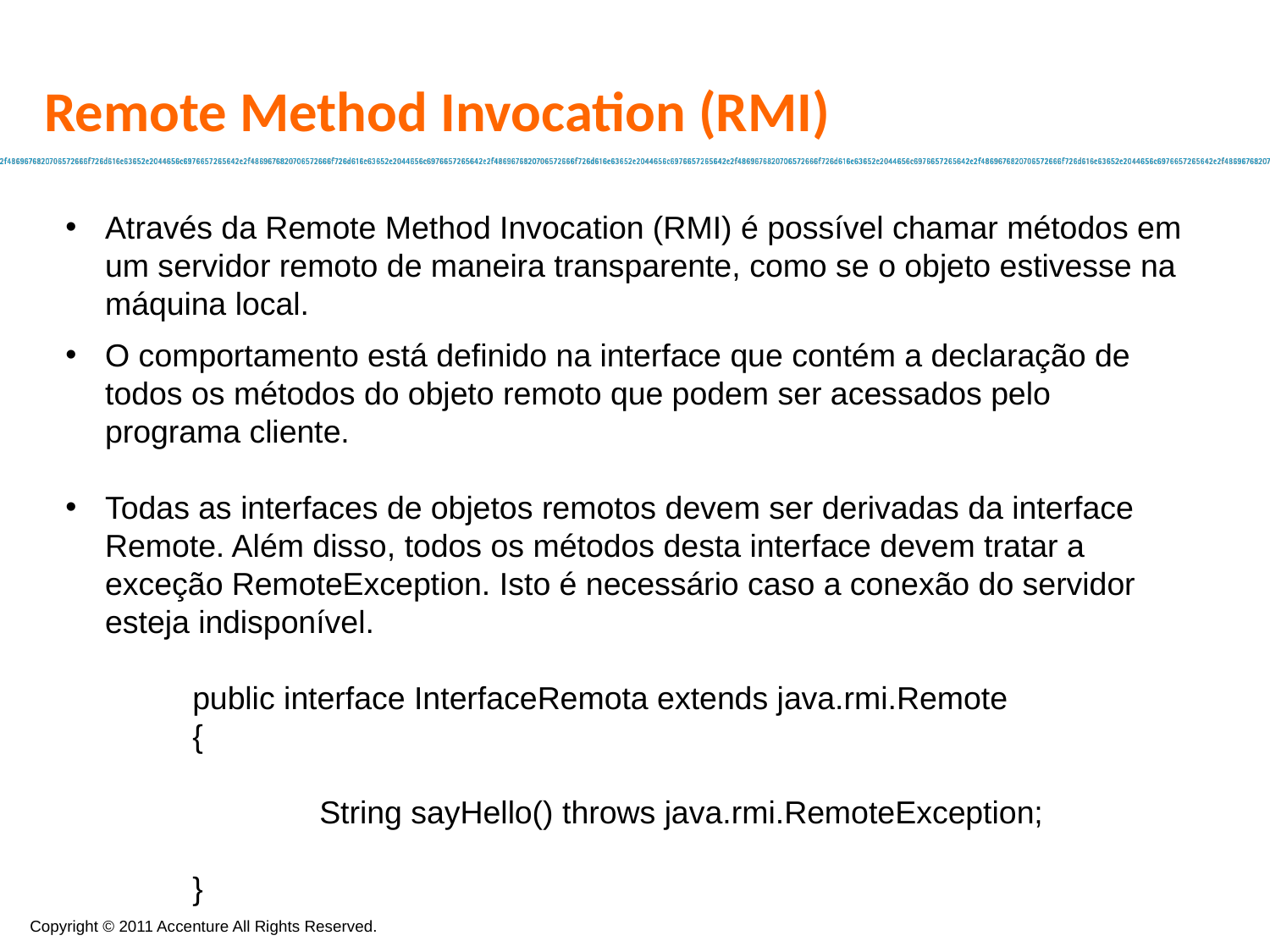

Remote Method Invocation (RMI)

Através da Remote Method Invocation (RMI) é possível chamar métodos em um servidor remoto de maneira transparente, como se o objeto estivesse na máquina local.
O comportamento está definido na interface que contém a declaração de todos os métodos do objeto remoto que podem ser acessados pelo programa cliente.

Todas as interfaces de objetos remotos devem ser derivadas da interface Remote. Além disso, todos os métodos desta interface devem tratar a exceção RemoteException. Isto é necessário caso a conexão do servidor esteja indisponível.

public interface InterfaceRemota extends java.rmi.Remote
{

	String sayHello() throws java.rmi.RemoteException;

}